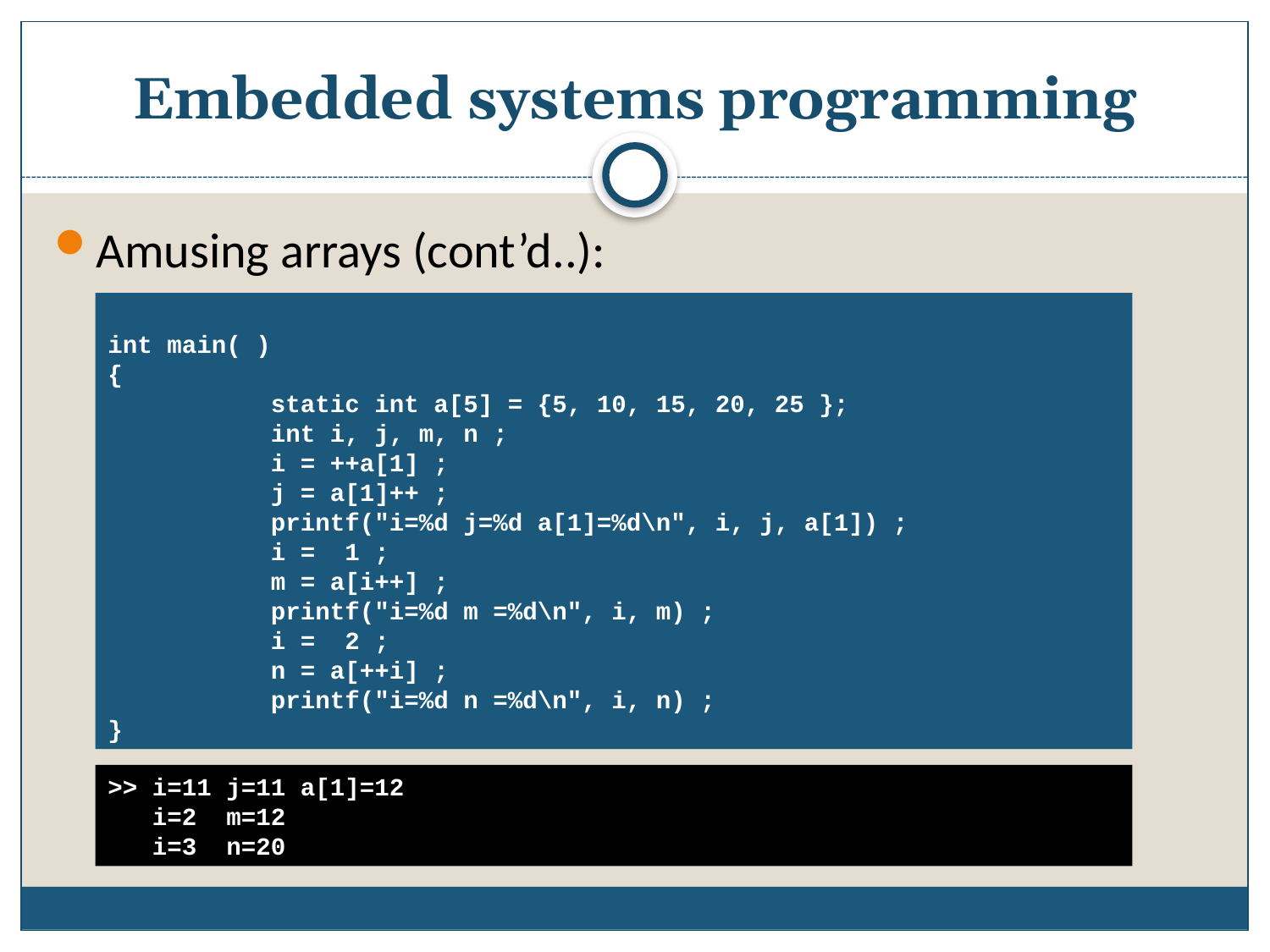

# Embedded systems programming
Amusing arrays (cont’d..):

int main( )
{
           static int a[5] = {5, 10, 15, 20, 25 };
           int i, j, m, n ;
           i = ++a[1] ;
           j = a[1]++ ;
           printf("i=%d j=%d a[1]=%d\n", i, j, a[1]) ;
           i =  1 ;
           m = a[i++] ;
           printf("i=%d m =%d\n", i, m) ;
           i =  2 ;
           n = a[++i] ;
           printf("i=%d n =%d\n", i, n) ;
}
>> i=11 j=11 a[1]=12
   i=2  m=12
   i=3  n=20